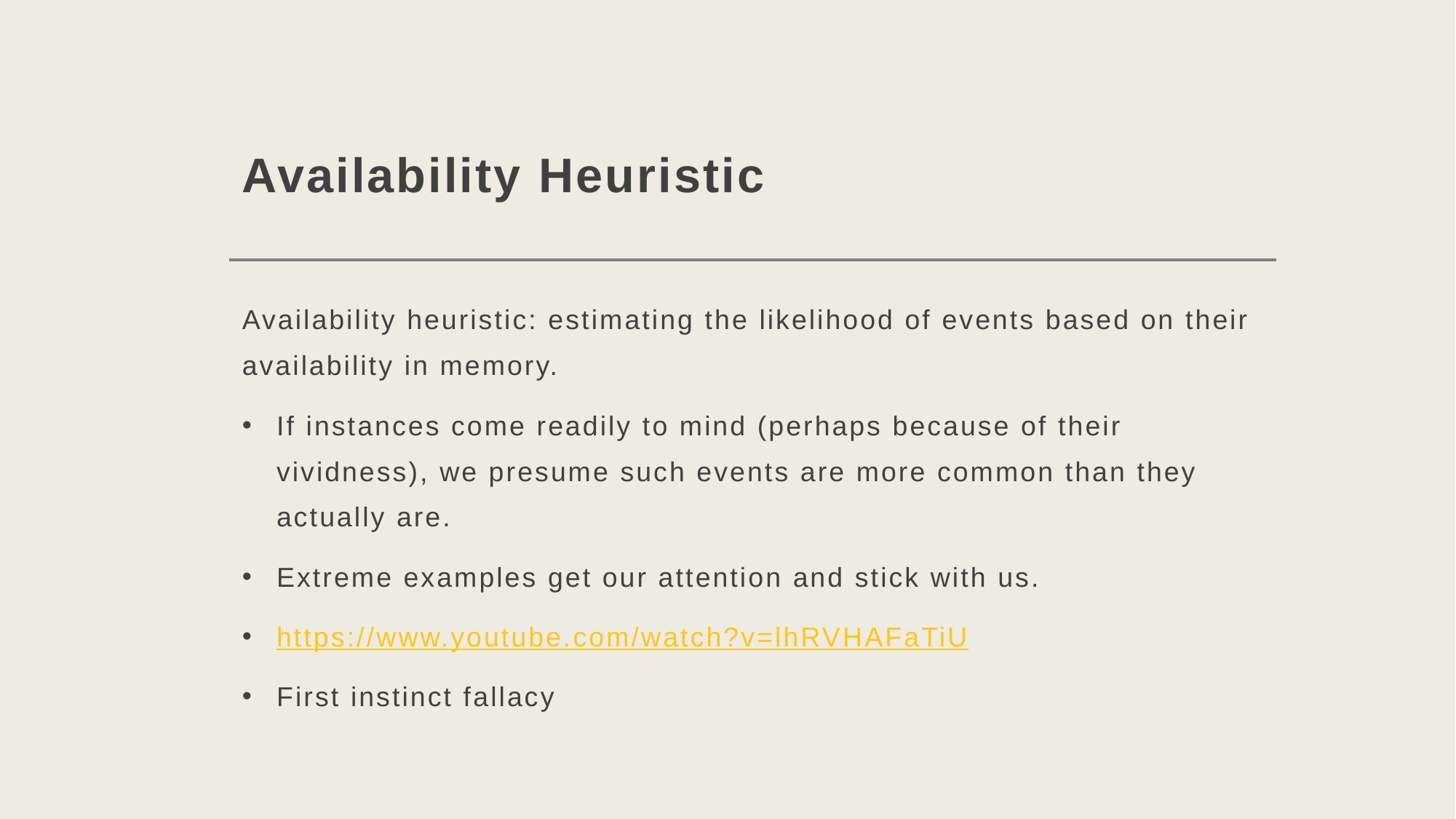

# Availability Heuristic
Availability heuristic: estimating the likelihood of events based on their availability in memory.
If instances come readily to mind (perhaps because of their vividness), we presume such events are more common than they actually are.
Extreme examples get our attention and stick with us.
https://www.youtube.com/watch?v=lhRVHAFaTiU
First instinct fallacy